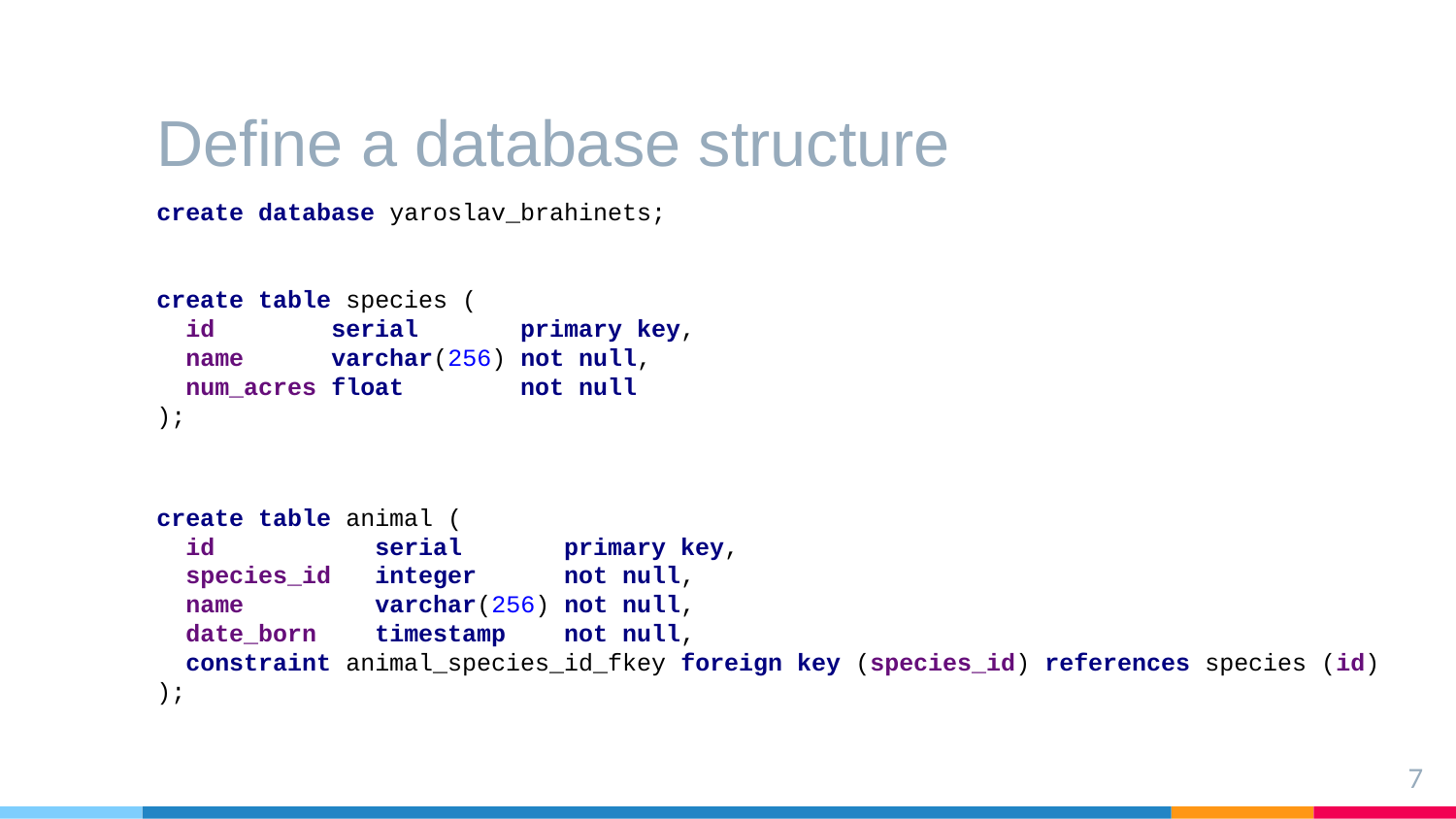

Define a database structure
create database yaroslav_brahinets;

create table species (
  id        serial       primary key,
  name      varchar(256) not null,
  num_acres float        not null
);
create table animal (
  id           serial       primary key,
  species_id   integer      not null,
  name         varchar(256) not null,
  date_born    timestamp    not null,
  constraint animal_species_id_fkey foreign key (species_id) references species (id)
);

7